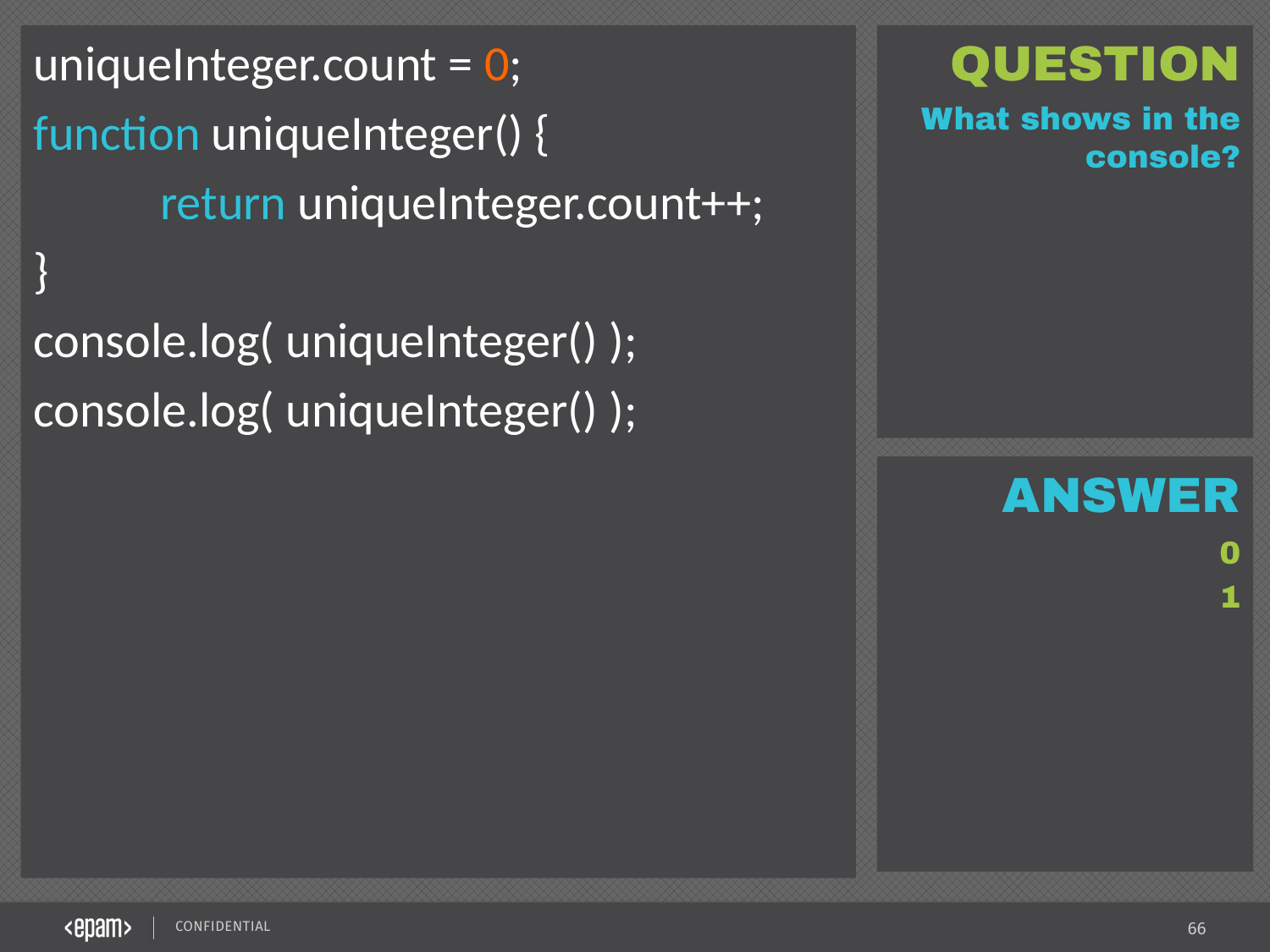

uniqueInteger.count = 0;
function uniqueInteger() {
	return uniqueInteger.count++;
}
console.log( uniqueInteger() );
console.log( uniqueInteger() );

What shows in the console?

0
1